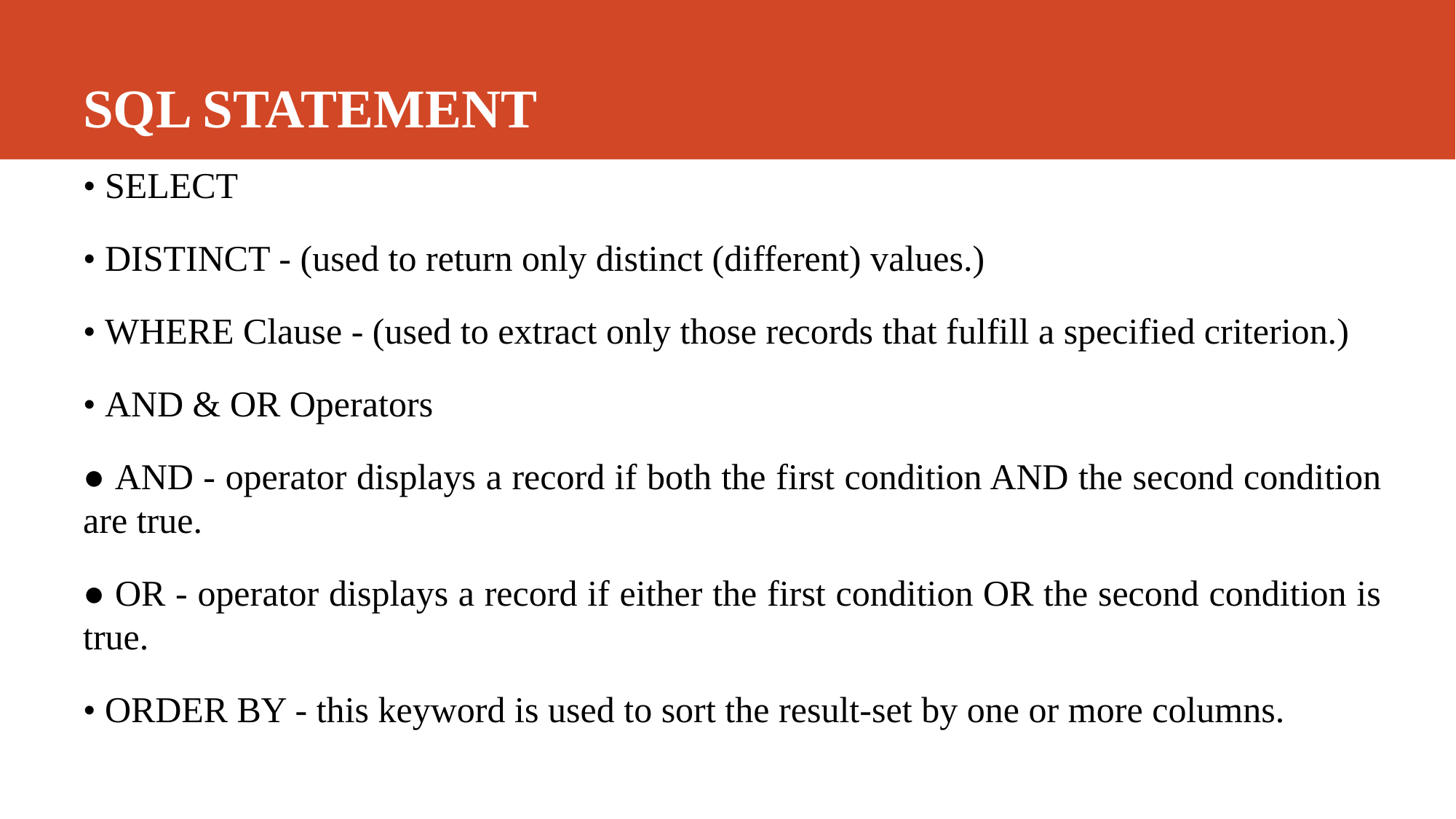

# SQL STATEMENT
• SELECT
• DISTINCT - (used to return only distinct (different) values.)
• WHERE Clause - (used to extract only those records that fulfill a specified criterion.)
• AND & OR Operators
● AND - operator displays a record if both the first condition AND the second condition are true.
● OR - operator displays a record if either the first condition OR the second condition is true.
• ORDER BY - this keyword is used to sort the result-set by one or more columns.